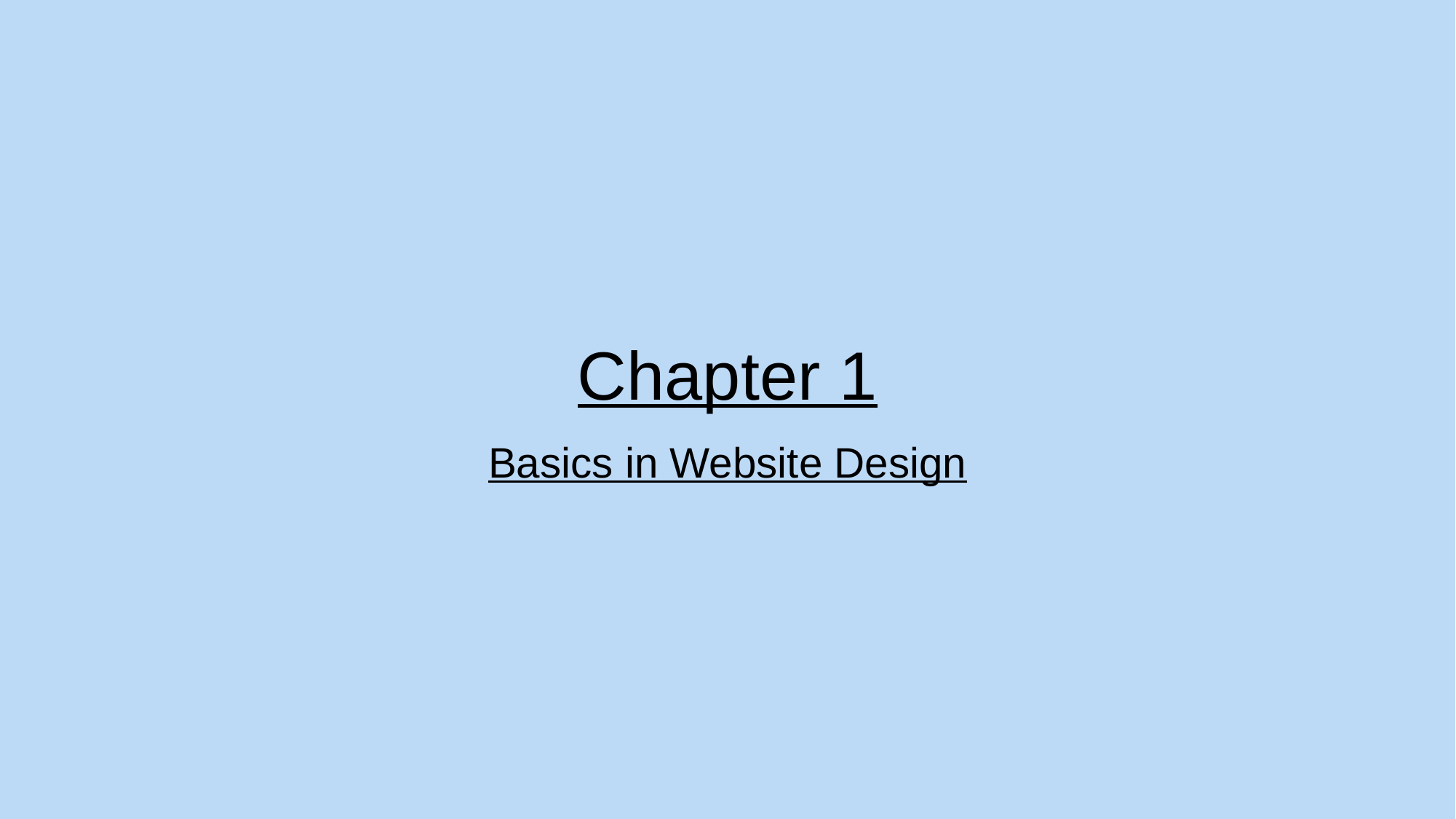

# Chapter 1
Basics in Website Design
1